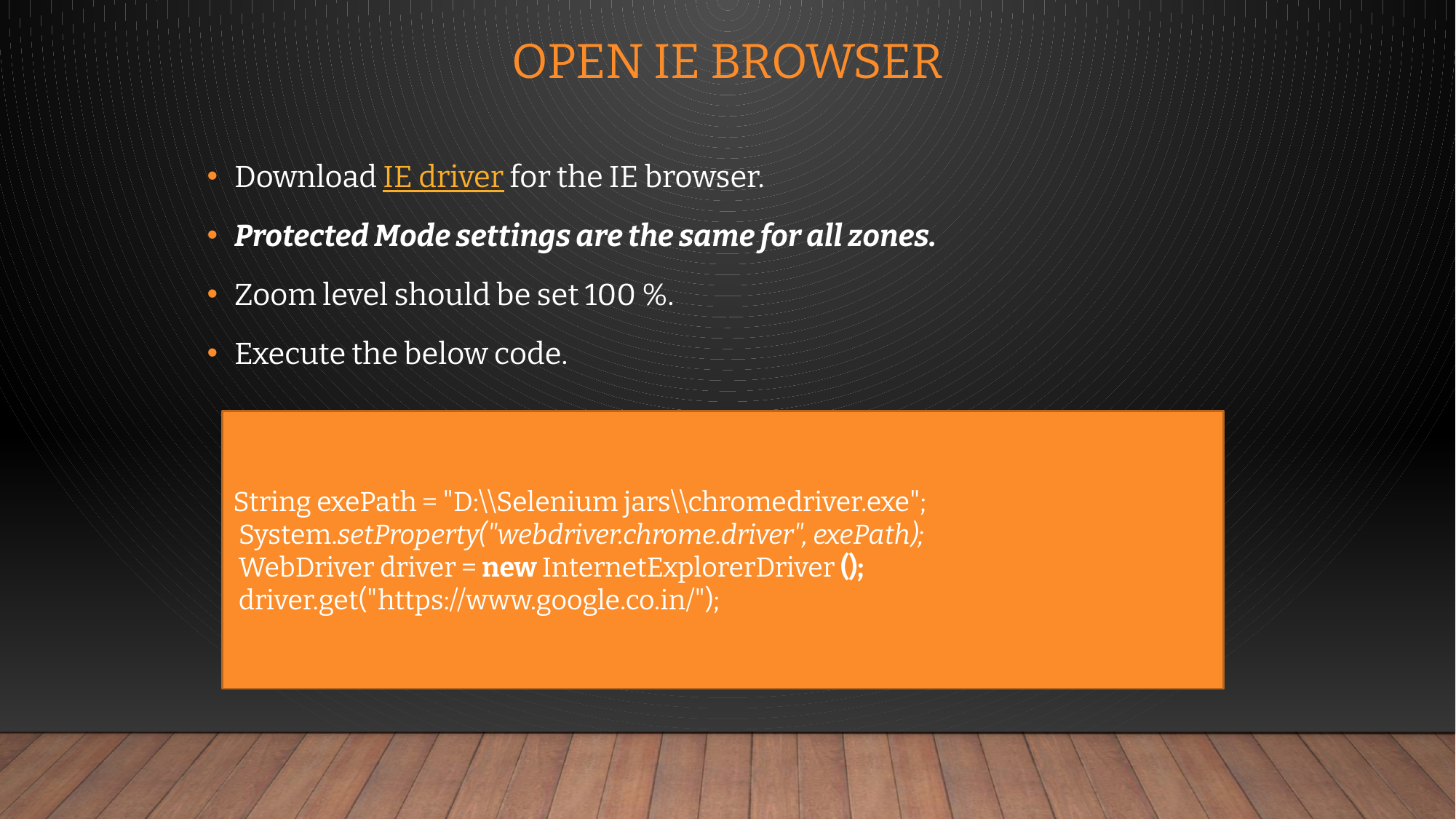

# OPEN IE browser
Download IE driver for the IE browser.
Protected Mode settings are the same for all zones.
Zoom level should be set 100 %.
Execute the below code.
String exePath = "D:\\Selenium jars\\chromedriver.exe";
 System.setProperty("webdriver.chrome.driver", exePath);
 WebDriver driver = new InternetExplorerDriver ();
 driver.get("https://www.google.co.in/");